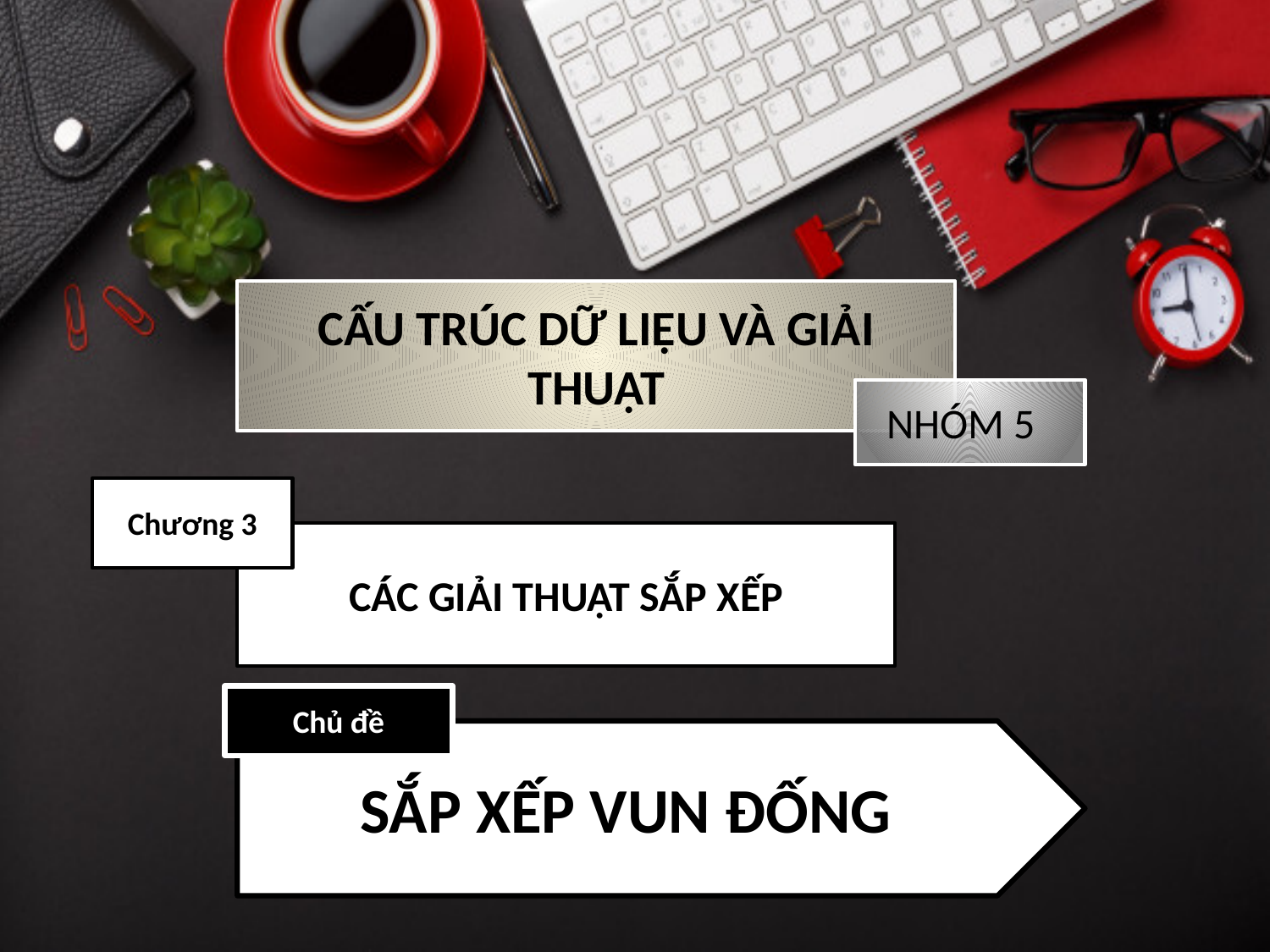

CẤU TRÚC DỮ LIỆU VÀ GIẢI THUẬT

NHÓM 5
Chương 3
CÁC GIẢI THUẬT SẮP XẾP
Chủ đề

SẮP XẾP VUN ĐỐNG